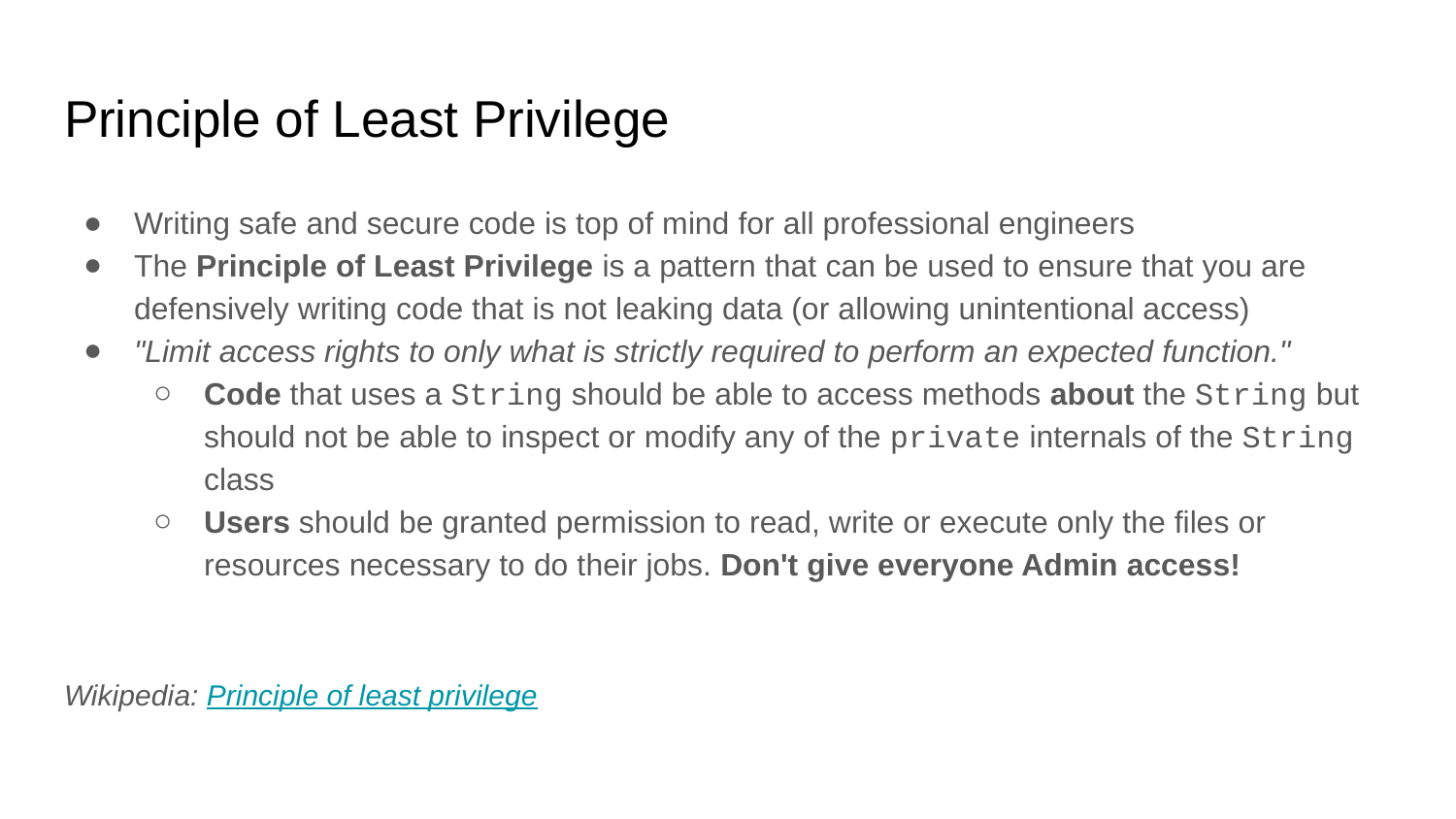

# Principle of Least Privilege
Writing safe and secure code is top of mind for all professional engineers
The Principle of Least Privilege is a pattern that can be used to ensure that you are defensively writing code that is not leaking data (or allowing unintentional access)
"Limit access rights to only what is strictly required to perform an expected function."
Code that uses a String should be able to access methods about the String but should not be able to inspect or modify any of the private internals of the String class
Users should be granted permission to read, write or execute only the files or resources necessary to do their jobs. Don't give everyone Admin access!

Wikipedia: Principle of least privilege